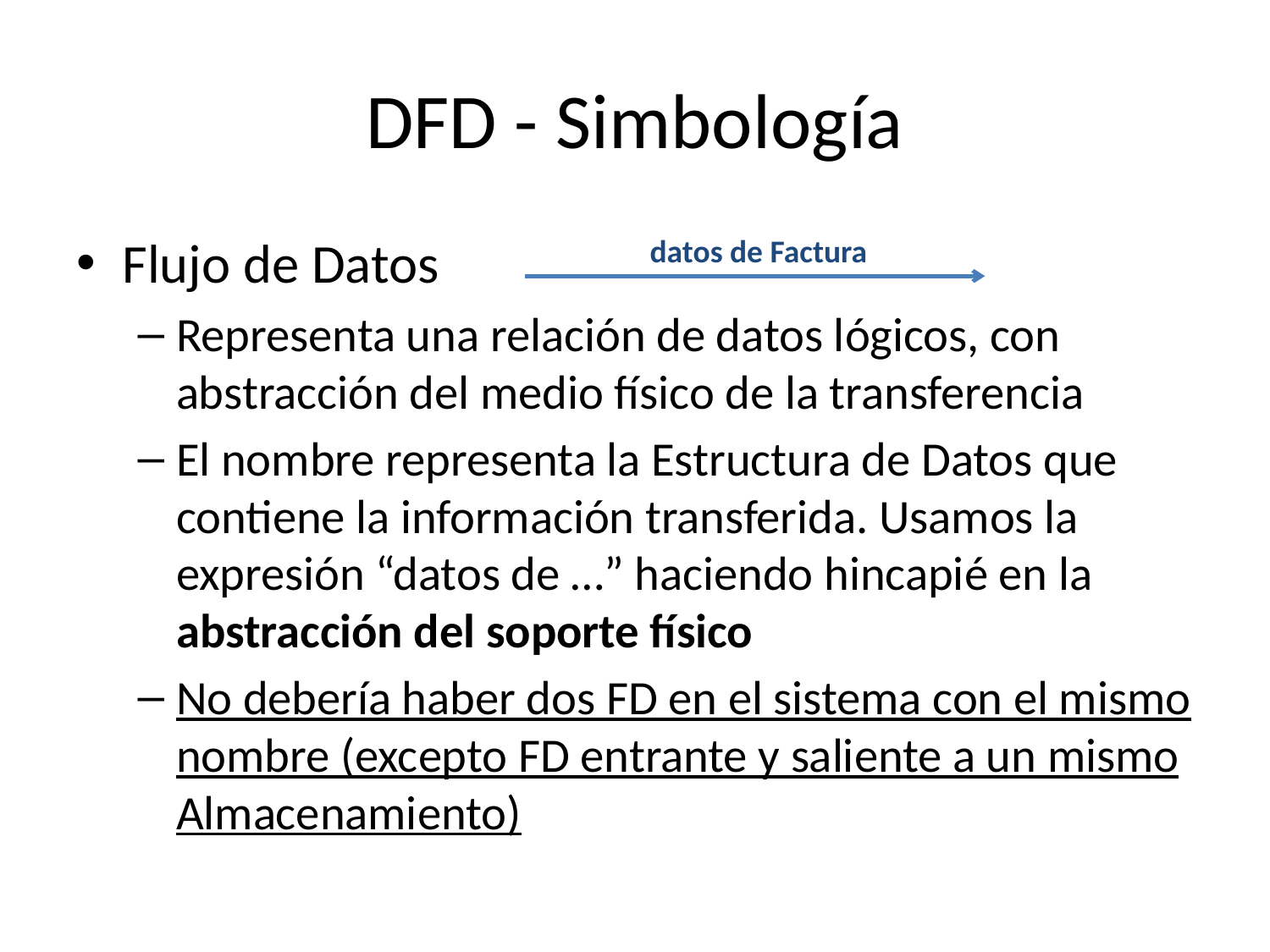

# DFD - Simbología
Flujo de Datos
Representa una relación de datos lógicos, con abstracción del medio físico de la transferencia
El nombre representa la Estructura de Datos que contiene la información transferida. Usamos la expresión “datos de …” haciendo hincapié en la abstracción del soporte físico
No debería haber dos FD en el sistema con el mismo nombre (excepto FD entrante y saliente a un mismo Almacenamiento)
datos de Factura